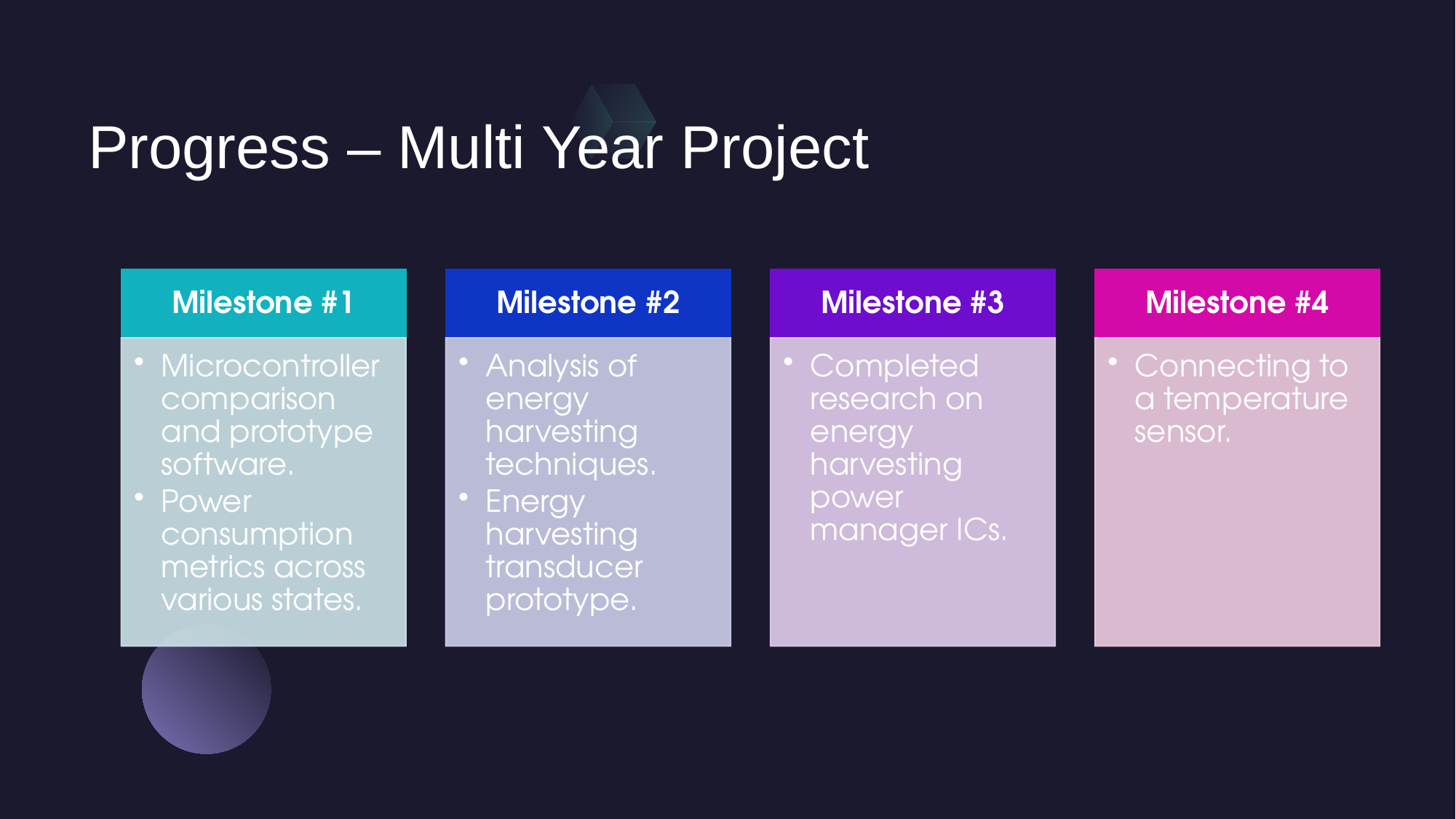

# Progress – Multi Year Project
Milestone #1
Microcontroller comparison and prototype software.
Power consumption metrics across various states.
Milestone #2
Analysis of energy harvesting techniques.
Energy harvesting transducer prototype.
Milestone #3
Completed research on energy harvesting power manager ICs.
Milestone #4
Connecting to a temperature sensor.